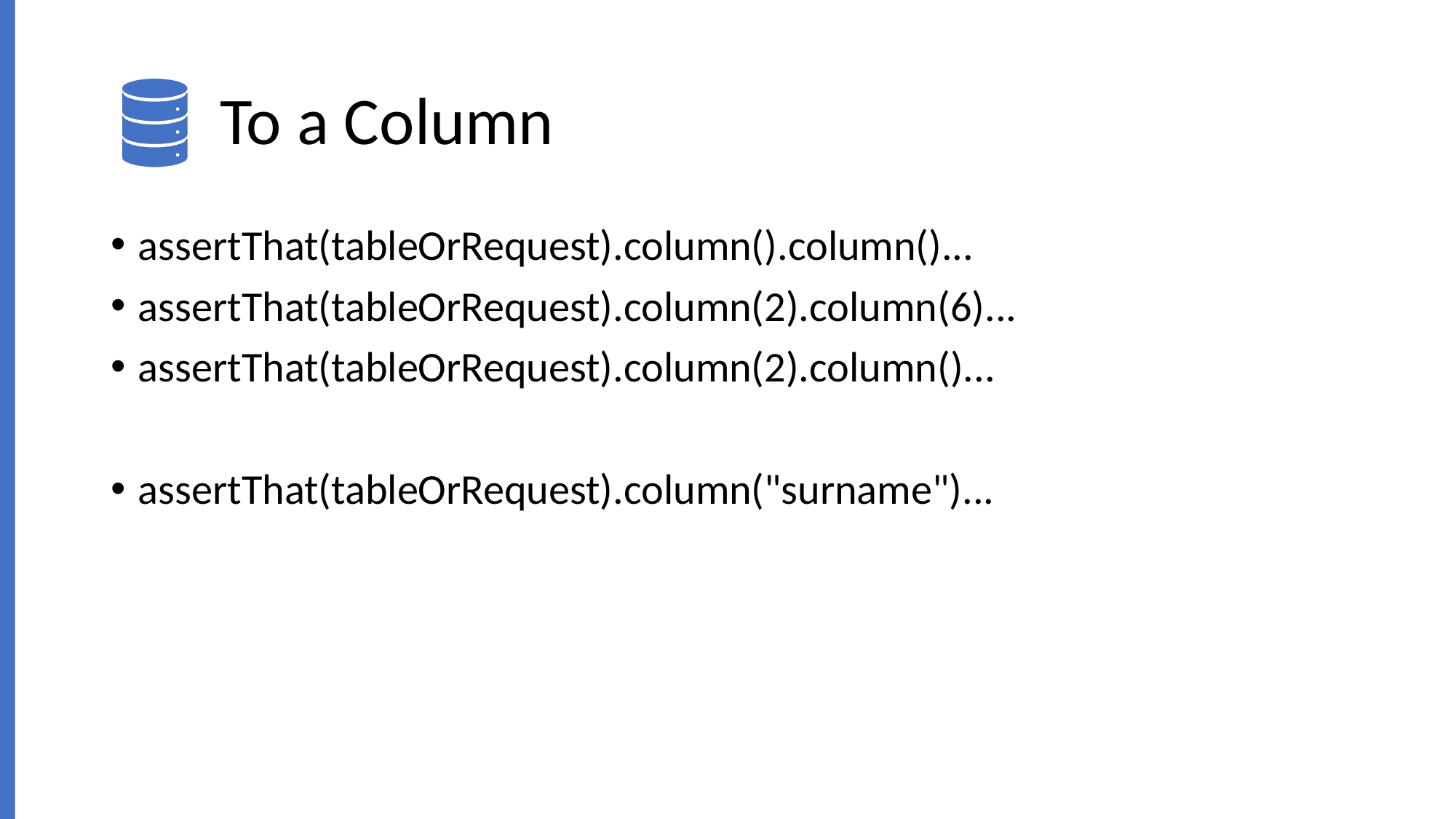

# To a Column
assertThat(tableOrRequest).column().column()...
assertThat(tableOrRequest).column(2).column(6)...
assertThat(tableOrRequest).column(2).column()...

assertThat(tableOrRequest).column("surname")...